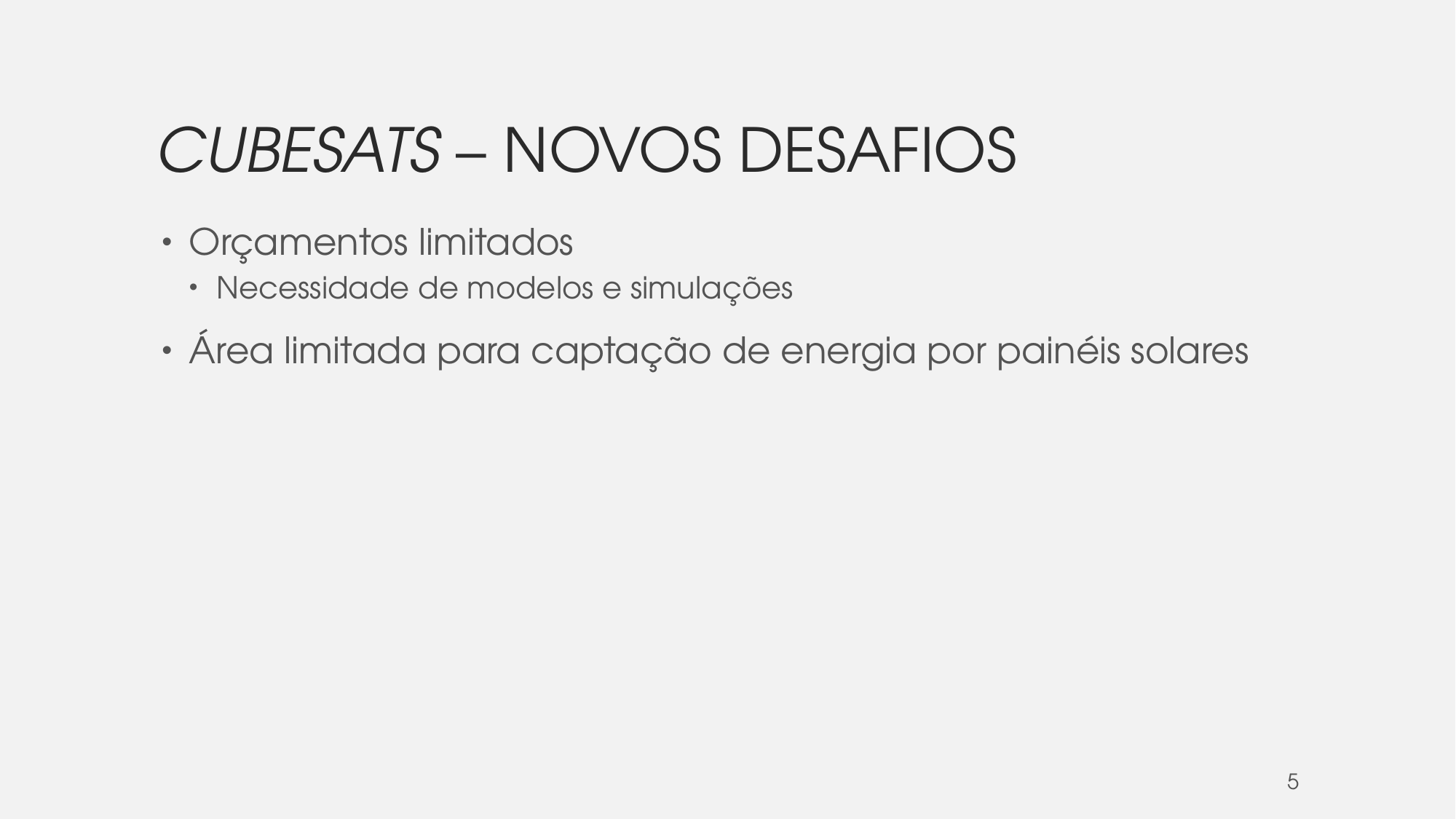

# Cubesats – novos desafios
Orçamentos limitados
Necessidade de modelos e simulações
Área limitada para captação de energia por painéis solares
5